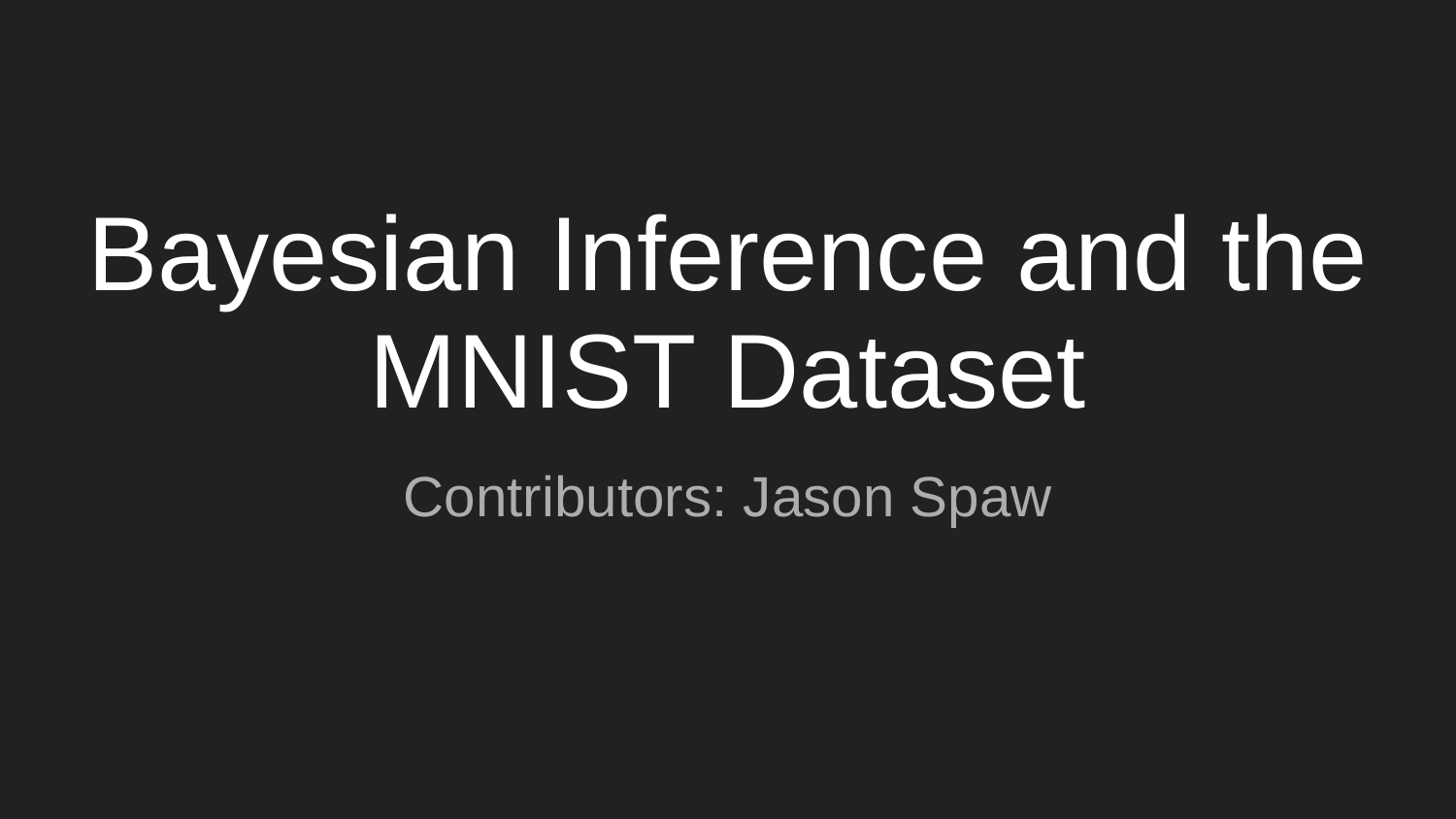

# Bayesian Inference and the MNIST Dataset
Contributors: Jason Spaw